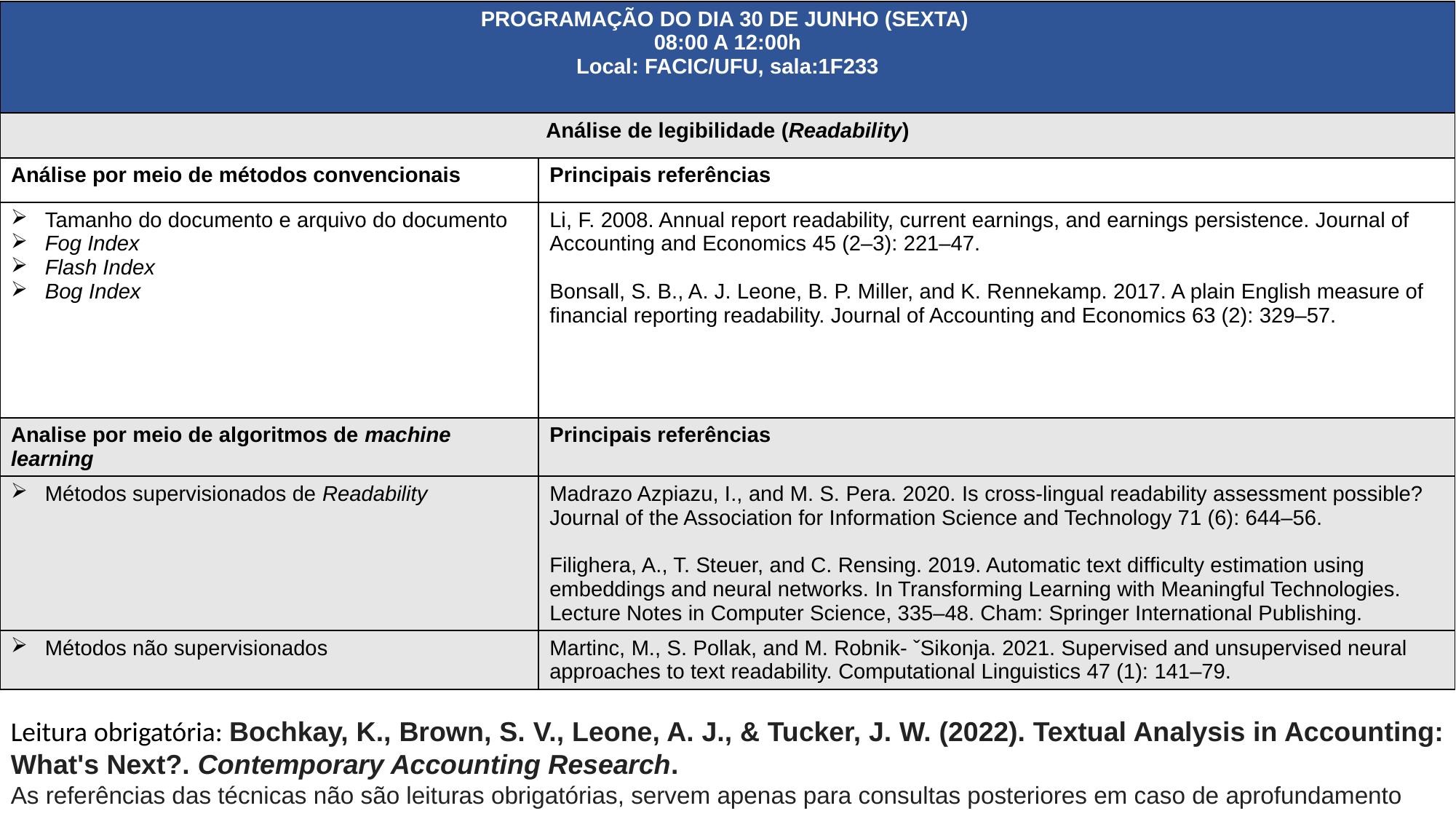

| PROGRAMAÇÃO DO DIA 30 DE JUNHO (SEXTA) 08:00 A 12:00h Local: FACIC/UFU, sala:1F233 |  |
| --- | --- |
| Análise de legibilidade (Readability) |  |
| Análise por meio de métodos convencionais | Principais referências |
| Tamanho do documento e arquivo do documento Fog Index Flash Index Bog Index | Li, F. 2008. Annual report readability, current earnings, and earnings persistence. Journal of Accounting and Economics 45 (2–3): 221–47. Bonsall, S. B., A. J. Leone, B. P. Miller, and K. Rennekamp. 2017. A plain English measure of ﬁnancial reporting readability. Journal of Accounting and Economics 63 (2): 329–57. |
| Analise por meio de algoritmos de machine learning | Principais referências |
| Métodos supervisionados de Readability | Madrazo Azpiazu, I., and M. S. Pera. 2020. Is cross-lingual readability assessment possible? Journal of the Association for Information Science and Technology 71 (6): 644–56. Filighera, A., T. Steuer, and C. Rensing. 2019. Automatic text difﬁculty estimation using embeddings and neural networks. In Transforming Learning with Meaningful Technologies. Lecture Notes in Computer Science, 335–48. Cham: Springer International Publishing. |
| Métodos não supervisionados | Martinc, M., S. Pollak, and M. Robnik- ˇSikonja. 2021. Supervised and unsupervised neural approaches to text readability. Computational Linguistics 47 (1): 141–79. |
Leitura obrigatória: Bochkay, K., Brown, S. V., Leone, A. J., & Tucker, J. W. (2022). Textual Analysis in Accounting: What's Next?. Contemporary Accounting Research.
As referências das técnicas não são leituras obrigatórias, servem apenas para consultas posteriores em caso de aprofundamento